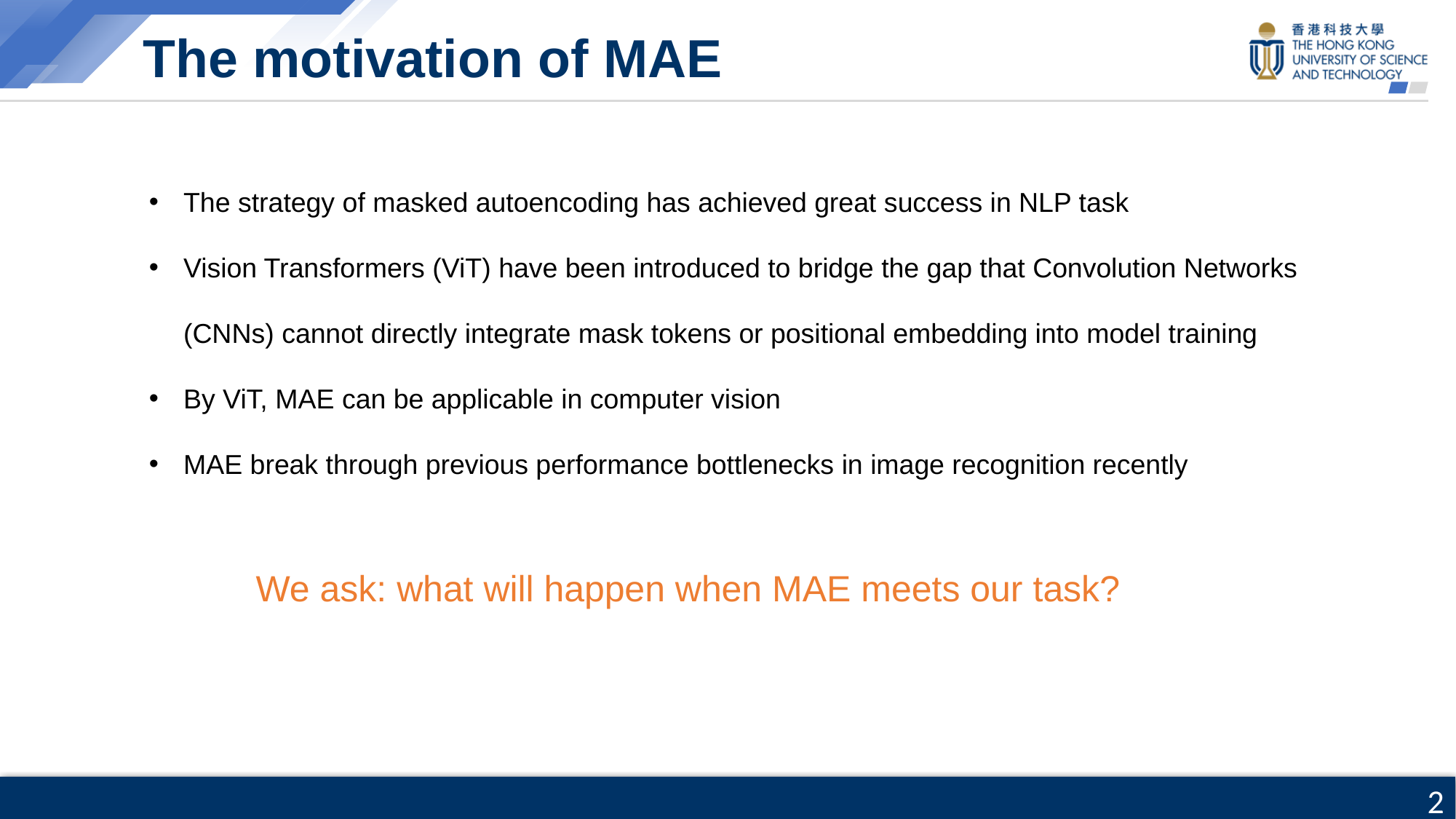

# The motivation of MAE
The strategy of masked autoencoding has achieved great success in NLP task
Vision Transformers (ViT) have been introduced to bridge the gap that Convolution Networks (CNNs) cannot directly integrate mask tokens or positional embedding into model training
By ViT, MAE can be applicable in computer vision
MAE break through previous performance bottlenecks in image recognition recently
We ask: what will happen when MAE meets our task?
2